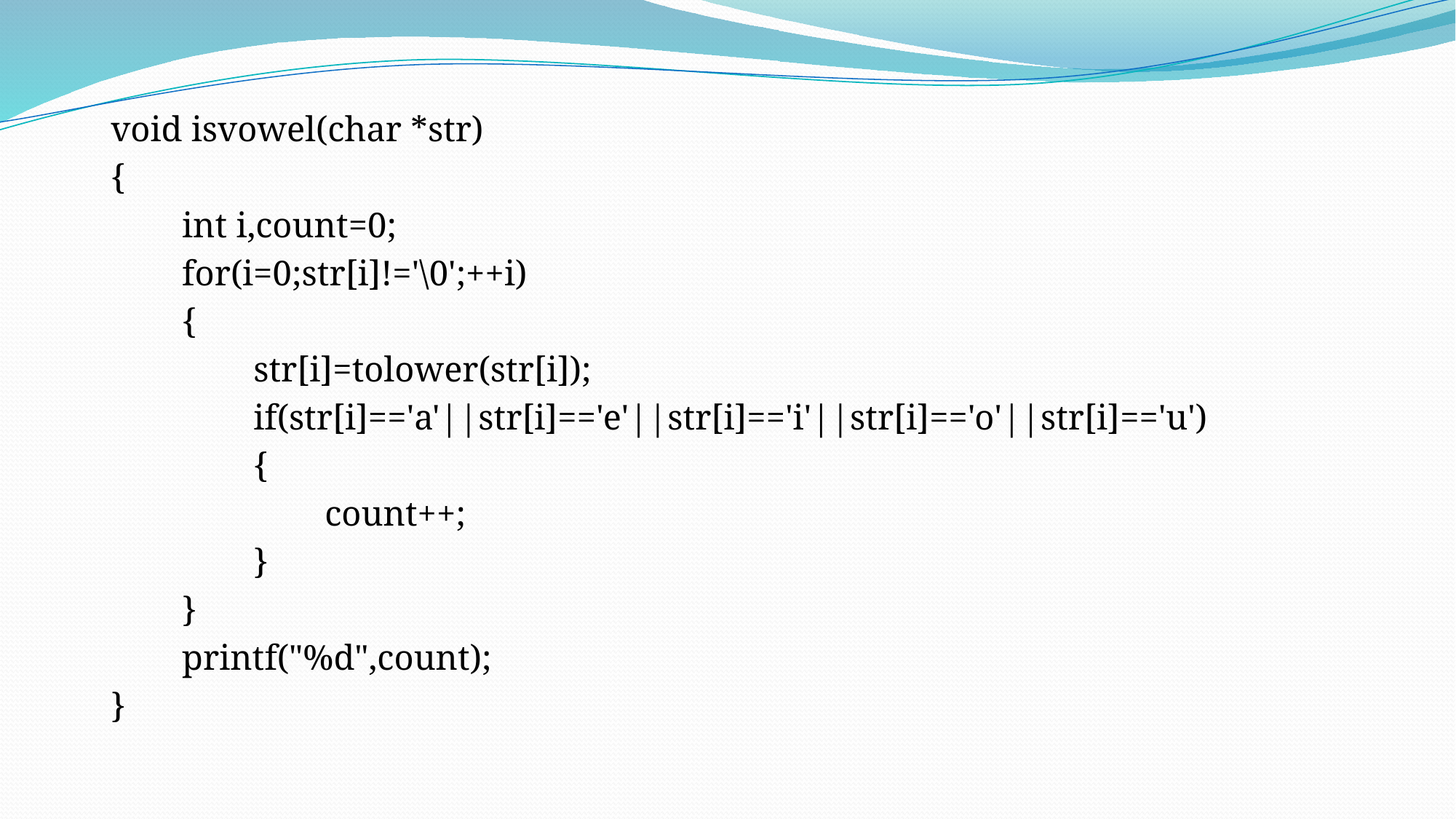

void isvowel(char *str)
{
        int i,count=0;
        for(i=0;str[i]!='\0';++i)
        {
                str[i]=tolower(str[i]);
                if(str[i]=='a'||str[i]=='e'||str[i]=='i'||str[i]=='o'||str[i]=='u')
                {
                        count++;
                }
        }
        printf("%d",count);
}